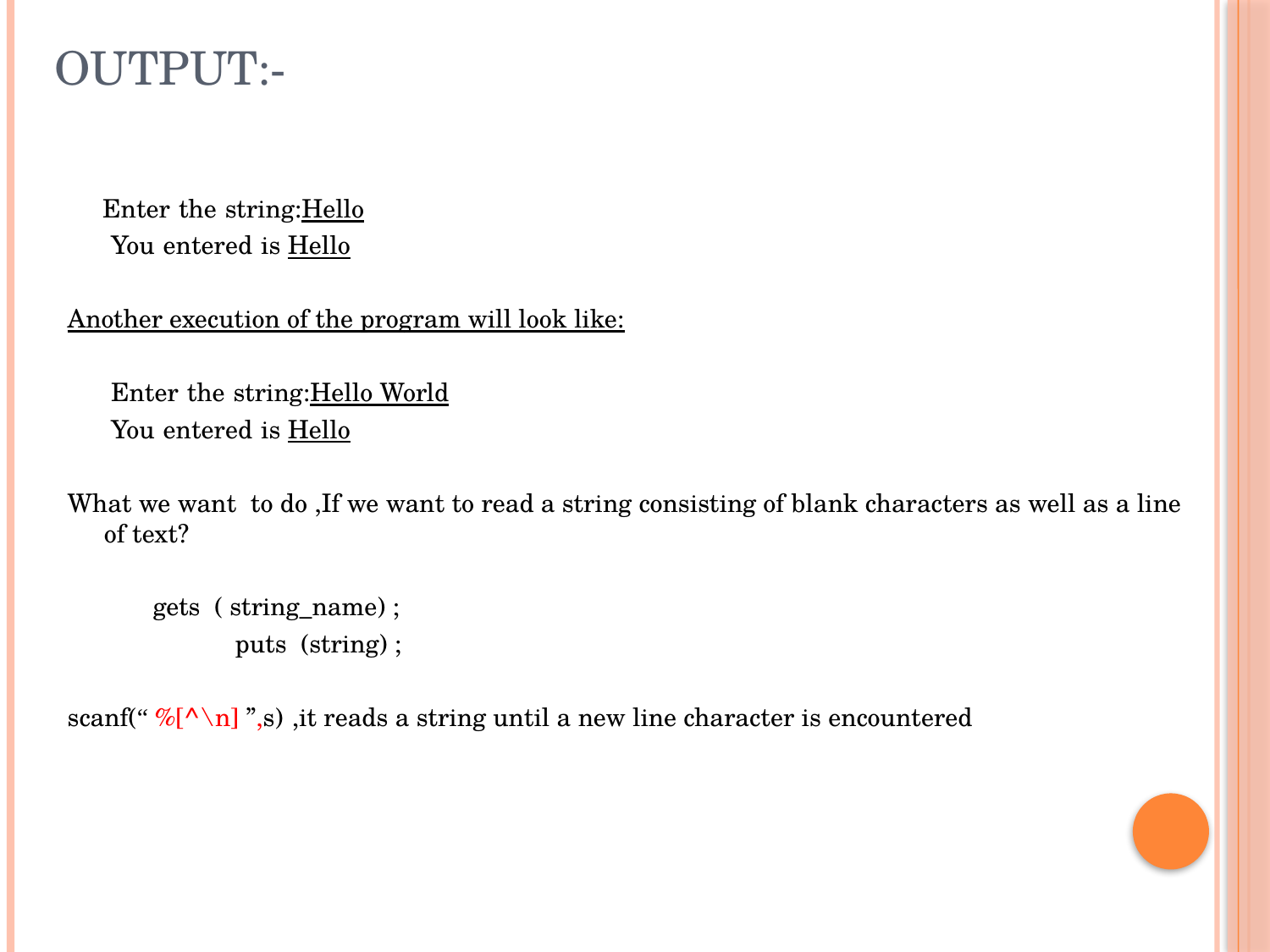

# OUTPUT:-
     Enter the string:Hello
	 You entered is Hello

Another execution of the program will look like:

	 Enter the string:Hello World
	 You entered is Hello

What we want  to do ,If we want to read a string consisting of blank characters as well as a line of text?

		       gets  ( string_name) ;
                        puts  (string) ;

scanf(“ %[^\n] ”,s) ,it reads a string until a new line character is encountered